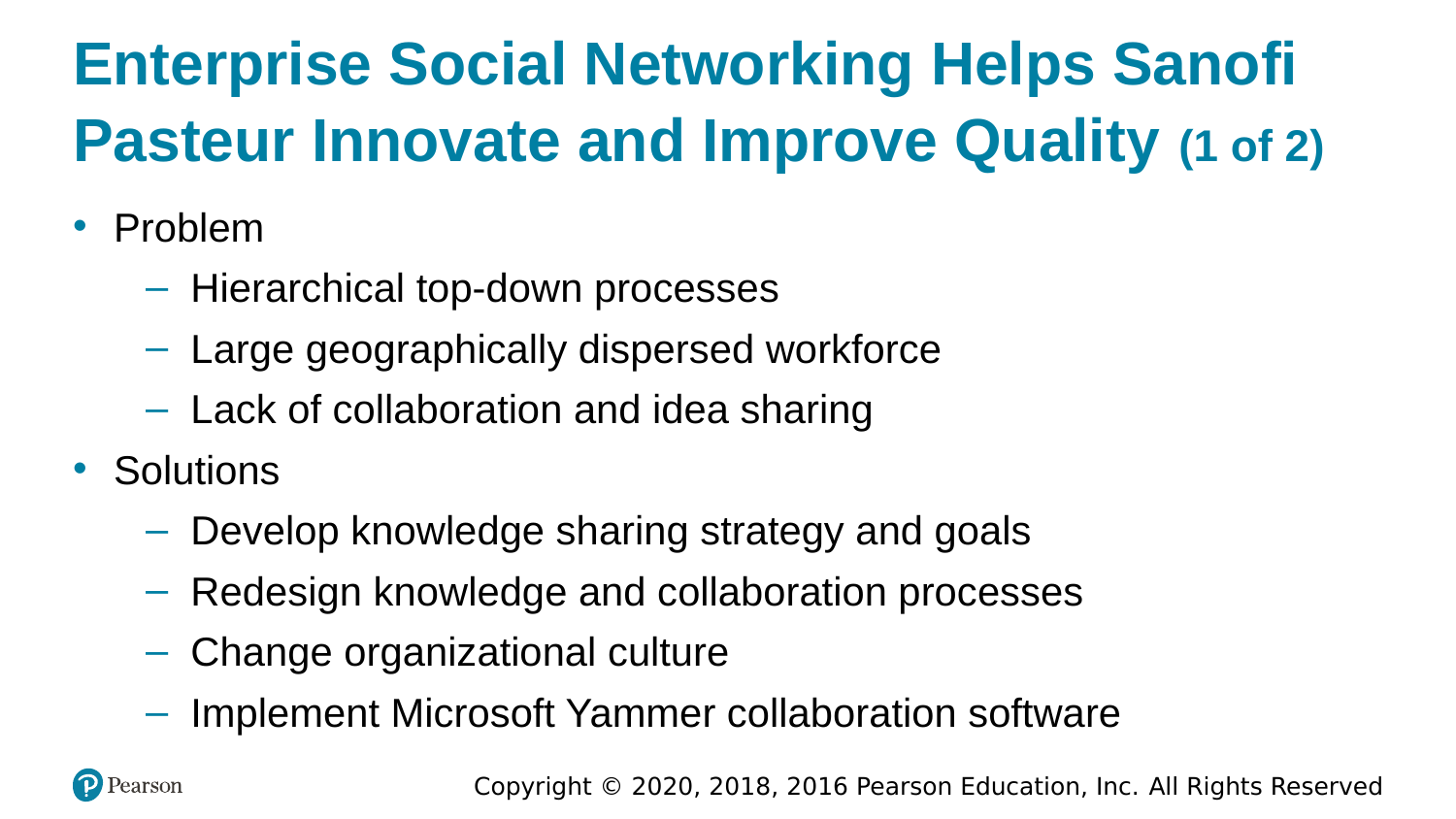

# Enterprise Social Networking Helps Sanofi Pasteur Innovate and Improve Quality (1 of 2)
Problem
Hierarchical top-down processes
Large geographically dispersed workforce
Lack of collaboration and idea sharing
Solutions
Develop knowledge sharing strategy and goals
Redesign knowledge and collaboration processes
Change organizational culture
Implement Microsoft Yammer collaboration software